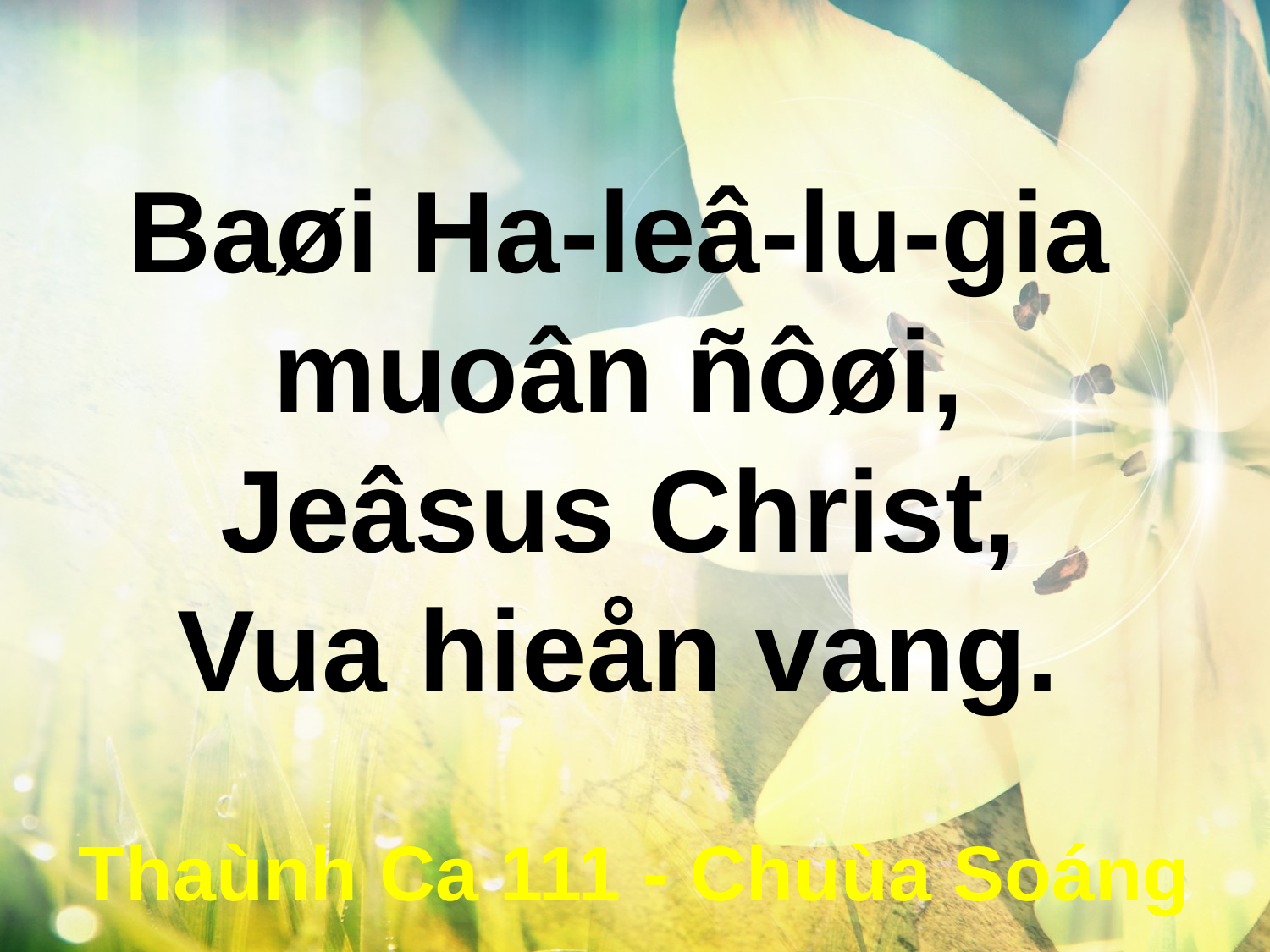

Baøi Ha-leâ-lu-gia
muoân ñôøi,
Jeâsus Christ,
Vua hieån vang.
Thaùnh Ca 111 - Chuùa Soáng